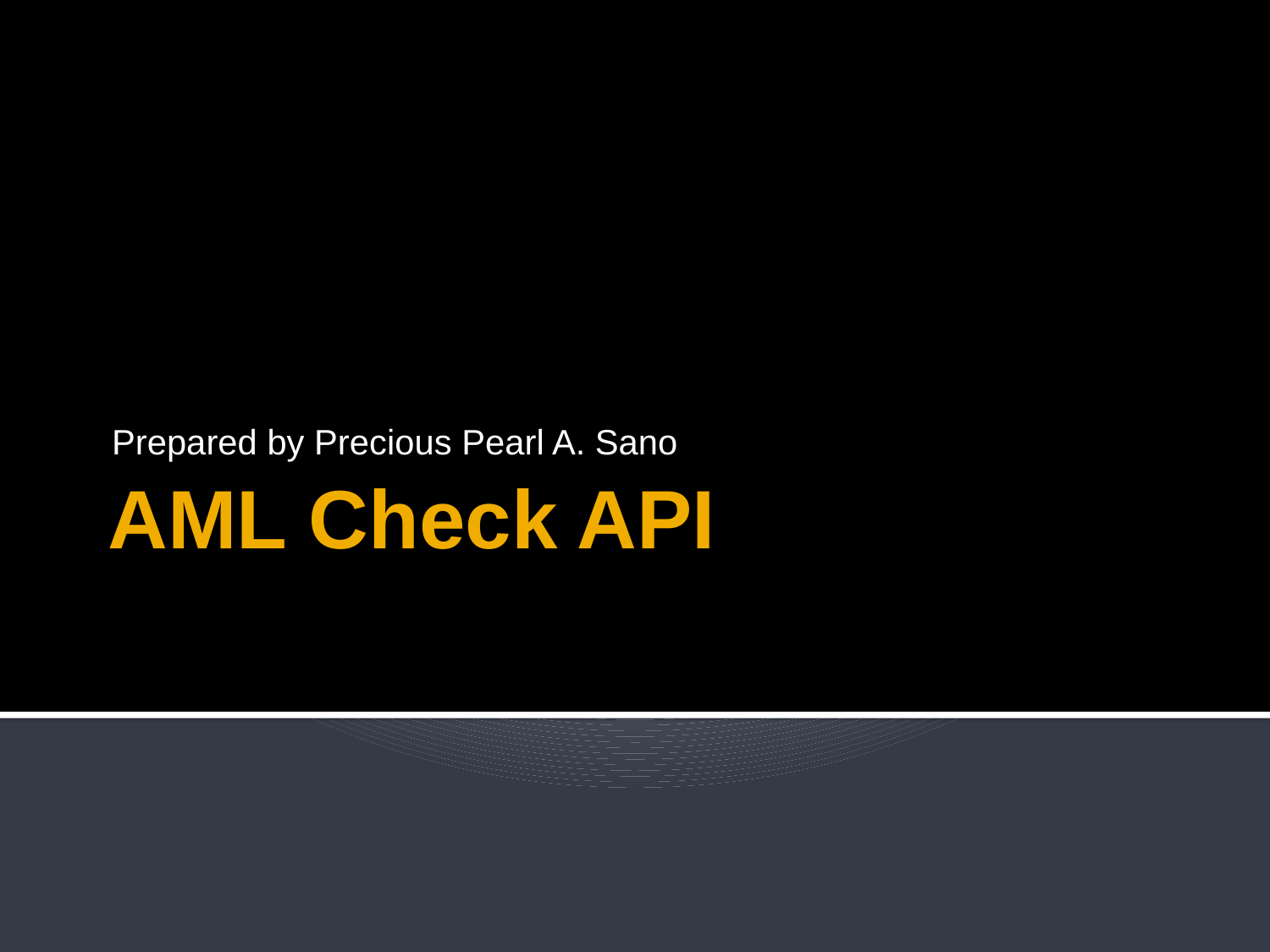

Prepared by Precious Pearl A. Sano
# AML Check API